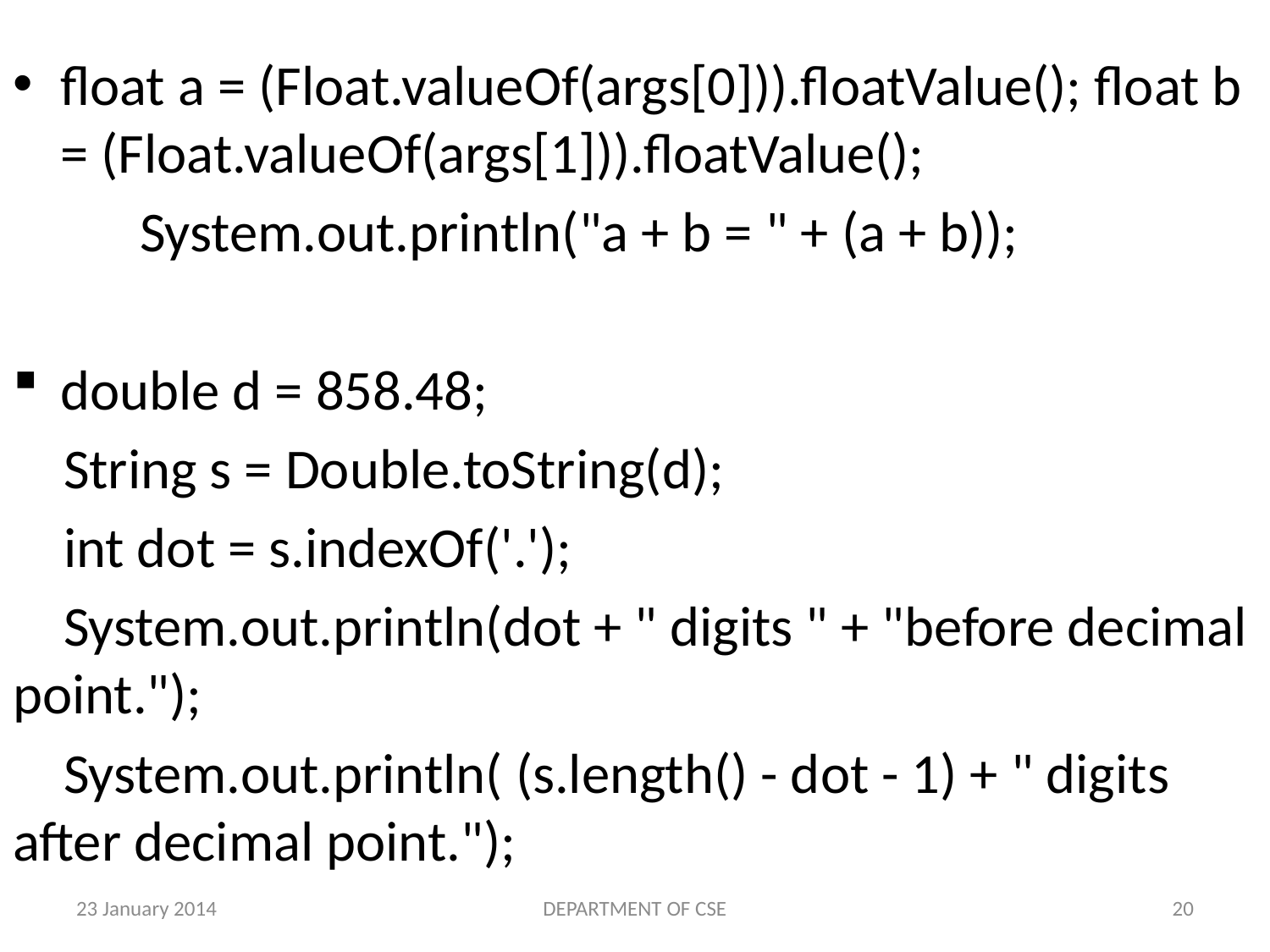

#
float a = (Float.valueOf(args[0])).floatValue(); float b = (Float.valueOf(args[1])).floatValue();
	System.out.println("a + b = " + (a + b));

double d = 858.48;
    String s = Double.toString(d);
    int dot = s.indexOf('.');
    System.out.println(dot + " digits " + "before decimal point.");
    System.out.println( (s.length() - dot - 1) + " digits after decimal point.");
23 January 2014
DEPARTMENT OF CSE
20